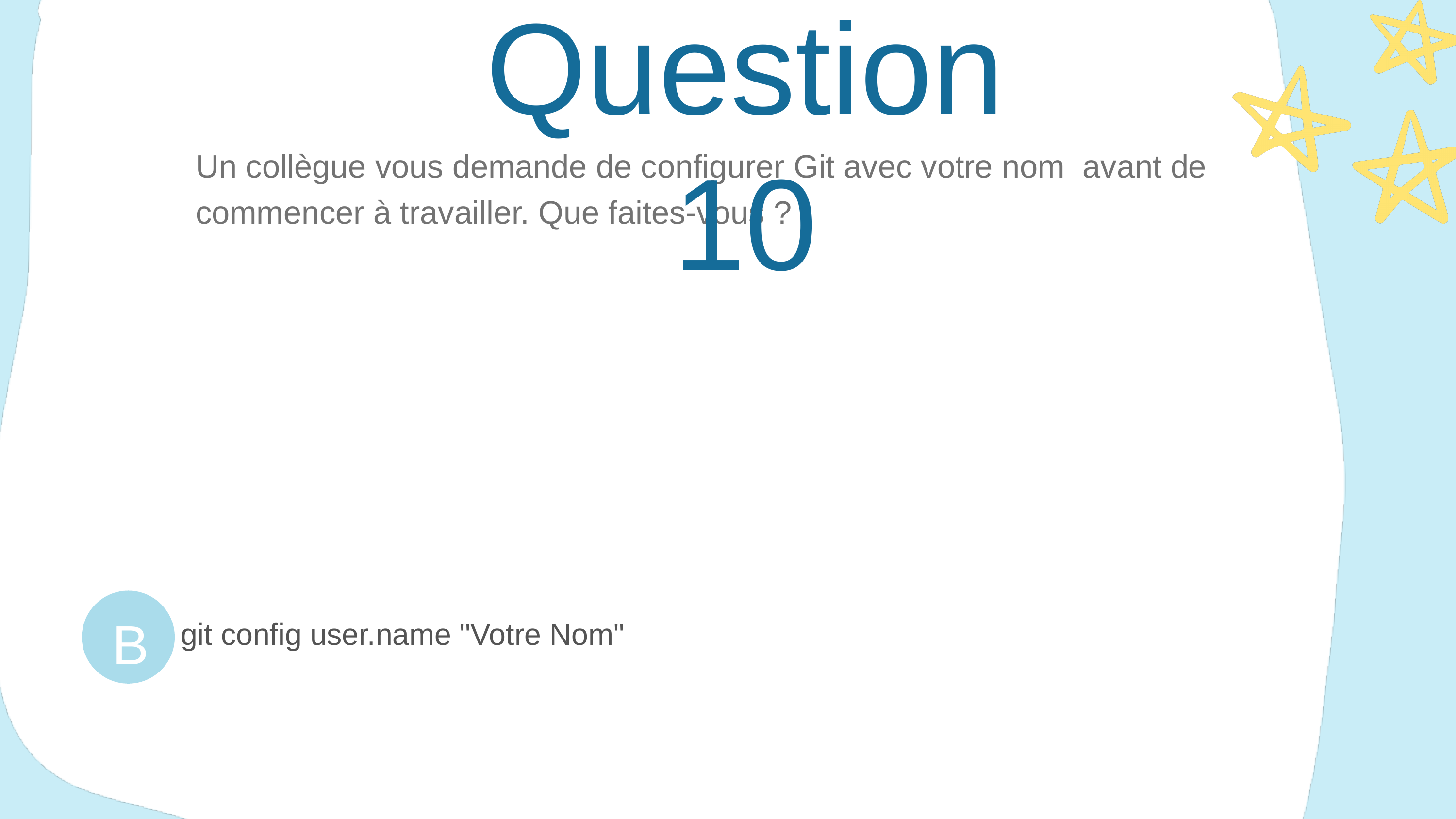

Question 10
Un collègue vous demande de configurer Git avec votre nom  avant de commencer à travailler. Que faites-vous ?
B

git config user.name "Votre Nom"